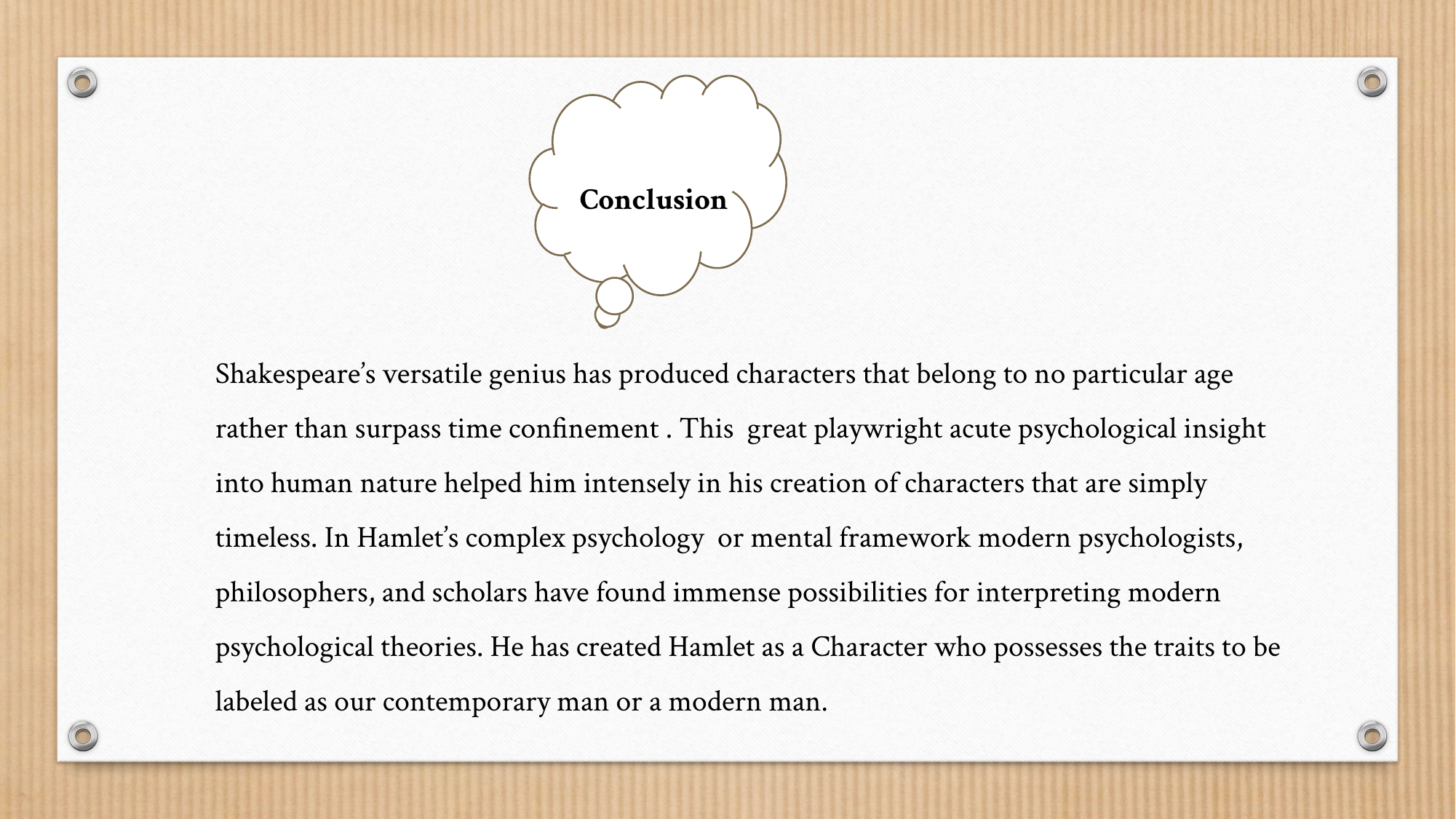

Conclusion
Shakespeare’s versatile genius has produced characters that belong to no particular age rather than surpass time confinement . This  great playwright acute psychological insight into human nature helped him intensely in his creation of characters that are simply timeless. In Hamlet’s complex psychology  or mental framework modern psychologists, philosophers, and scholars have found immense possibilities for interpreting modern psychological theories. He has created Hamlet as a Character who possesses the traits to be labeled as our contemporary man or a modern man.